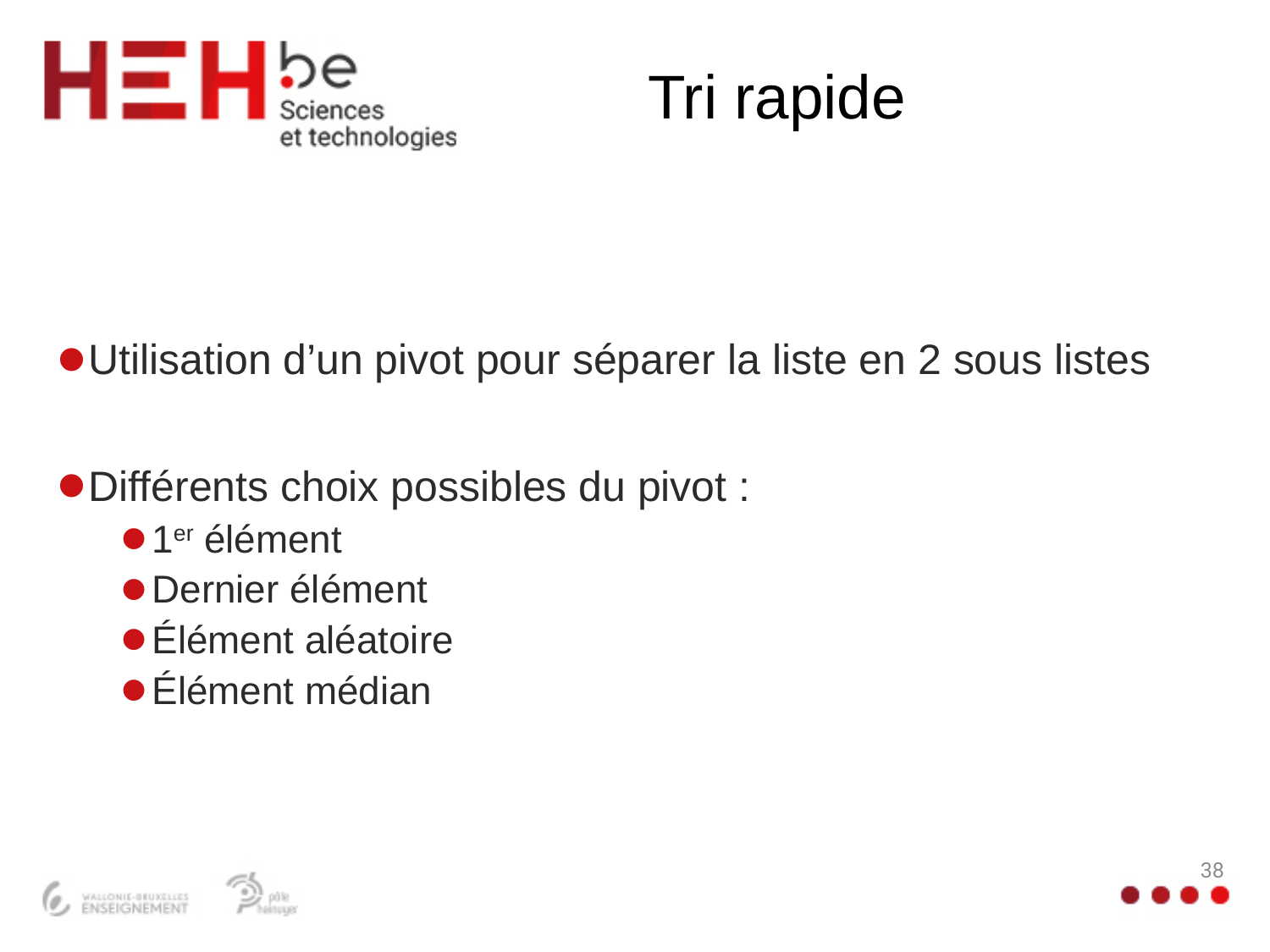

# Tri rapide

Utilisation d’un pivot pour séparer la liste en 2 sous listes

Différents choix possibles du pivot :
1er élément
Dernier élément
Élément aléatoire
Élément médian
38